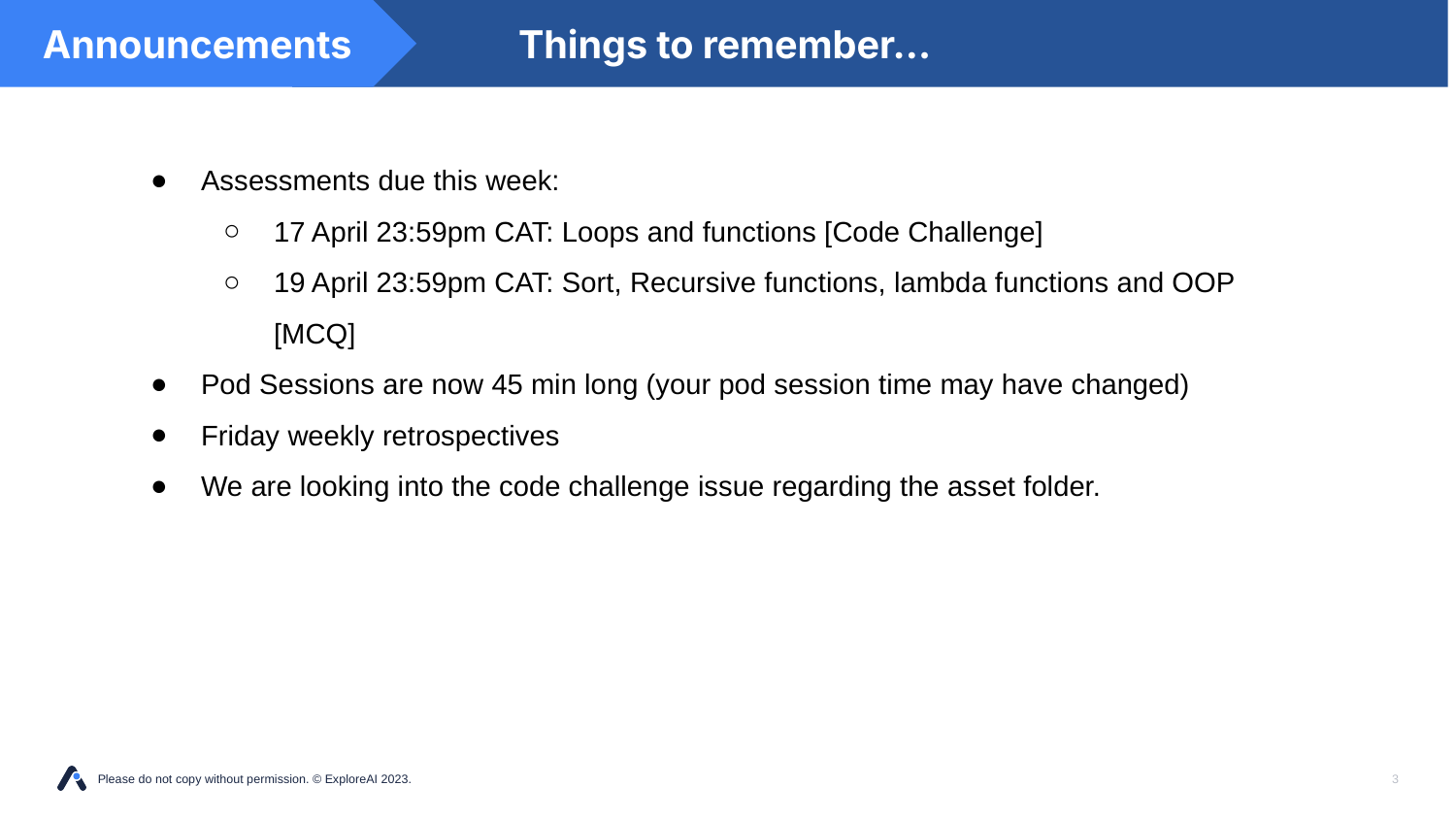

Things to remember…
Announcements
Assessments due this week:
17 April 23:59pm CAT: Loops and functions [Code Challenge]
19 April 23:59pm CAT: Sort, Recursive functions, lambda functions and OOP [MCQ]
Pod Sessions are now 45 min long (your pod session time may have changed)
Friday weekly retrospectives
We are looking into the code challenge issue regarding the asset folder.